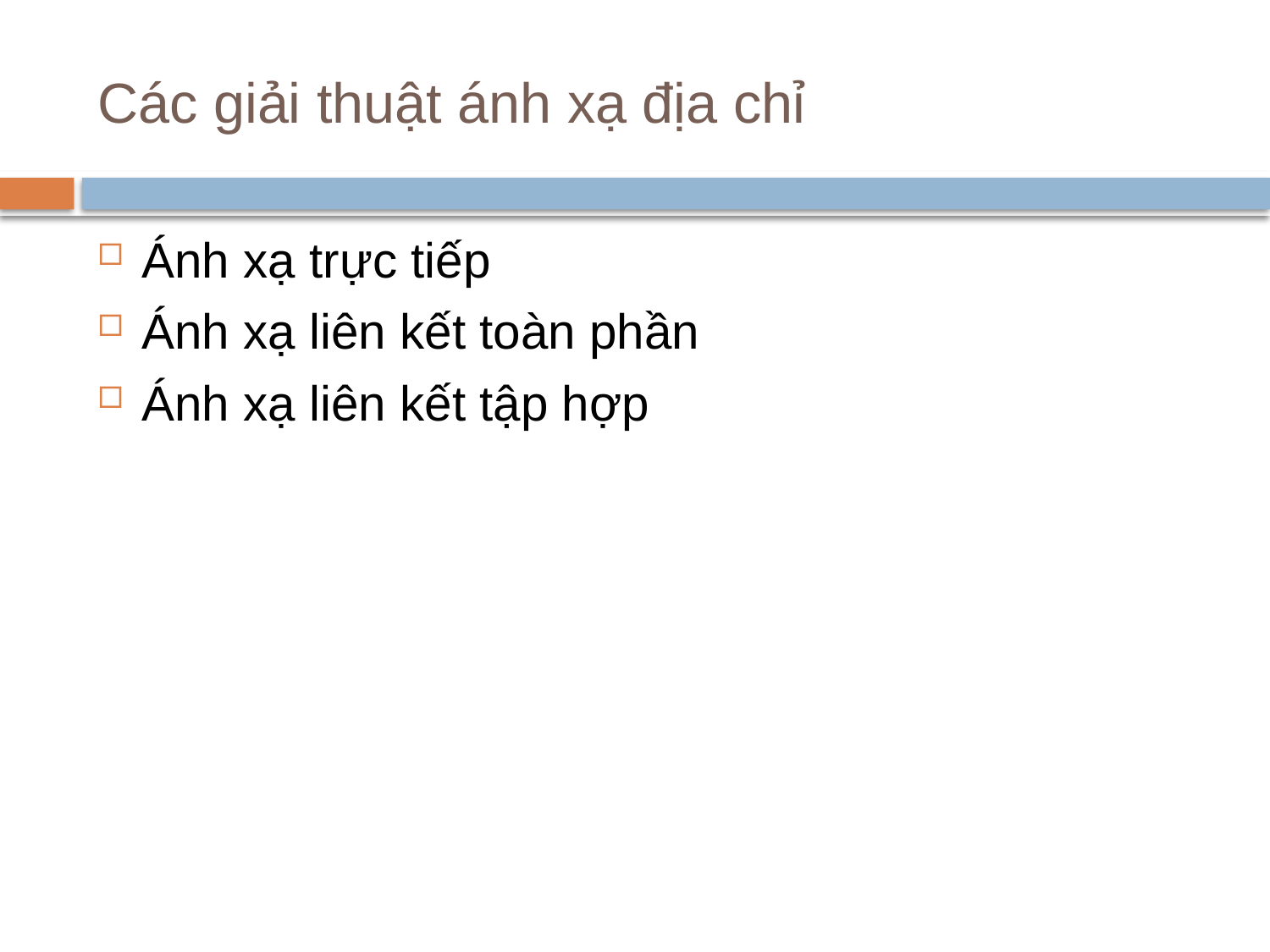

# Các giải thuật ánh xạ địa chỉ
Ánh xạ trực tiếp
Ánh xạ liên kết toàn phần
Ánh xạ liên kết tập hợp